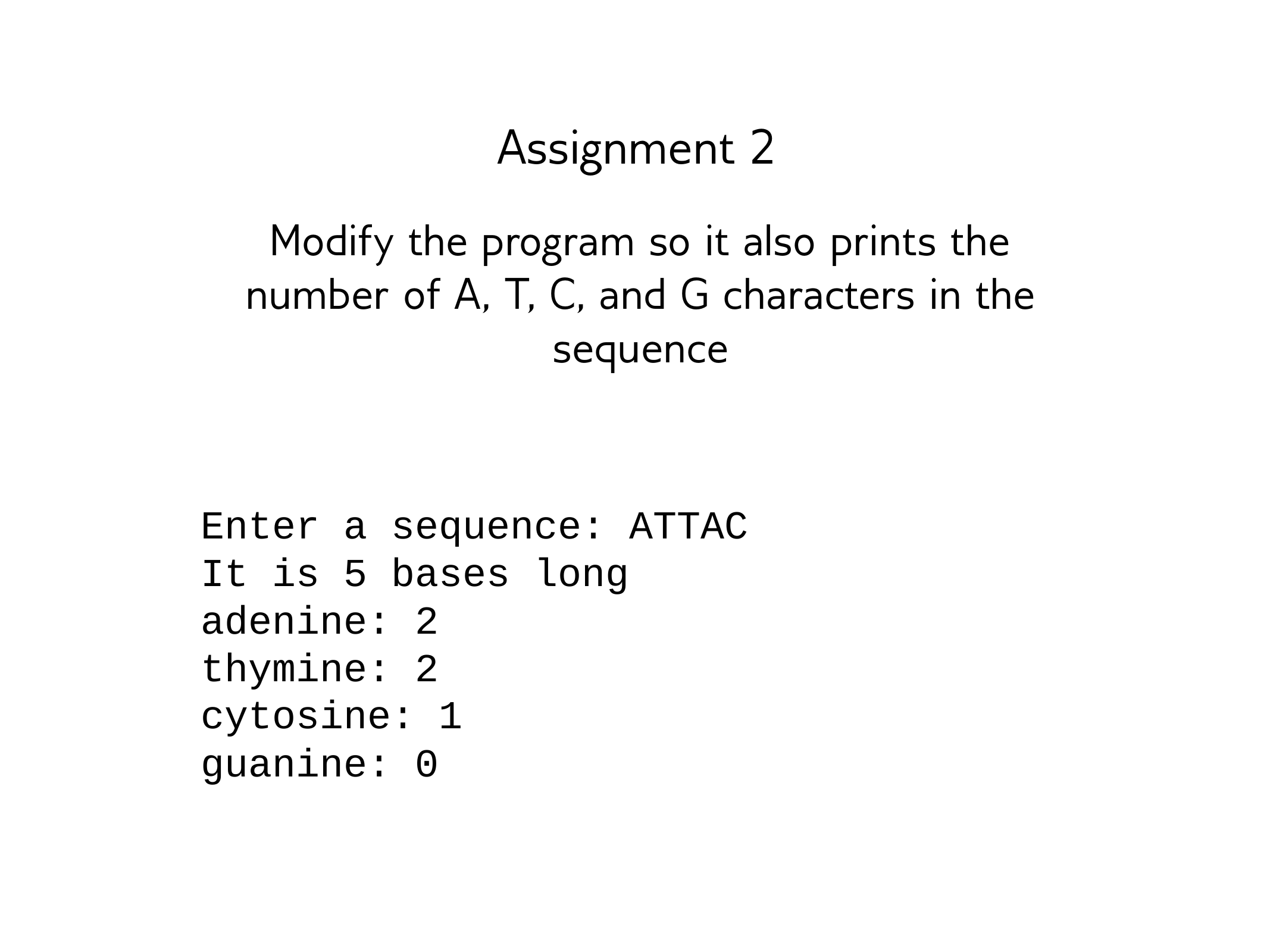

# Assignment 2
Modify the program so it also prints the number of A, T, C, and G characters in the sequence
Enter a sequence: ATTAC
It is 5 bases long
adenine: 2
thymine: 2
cytosine: 1
guanine: 0